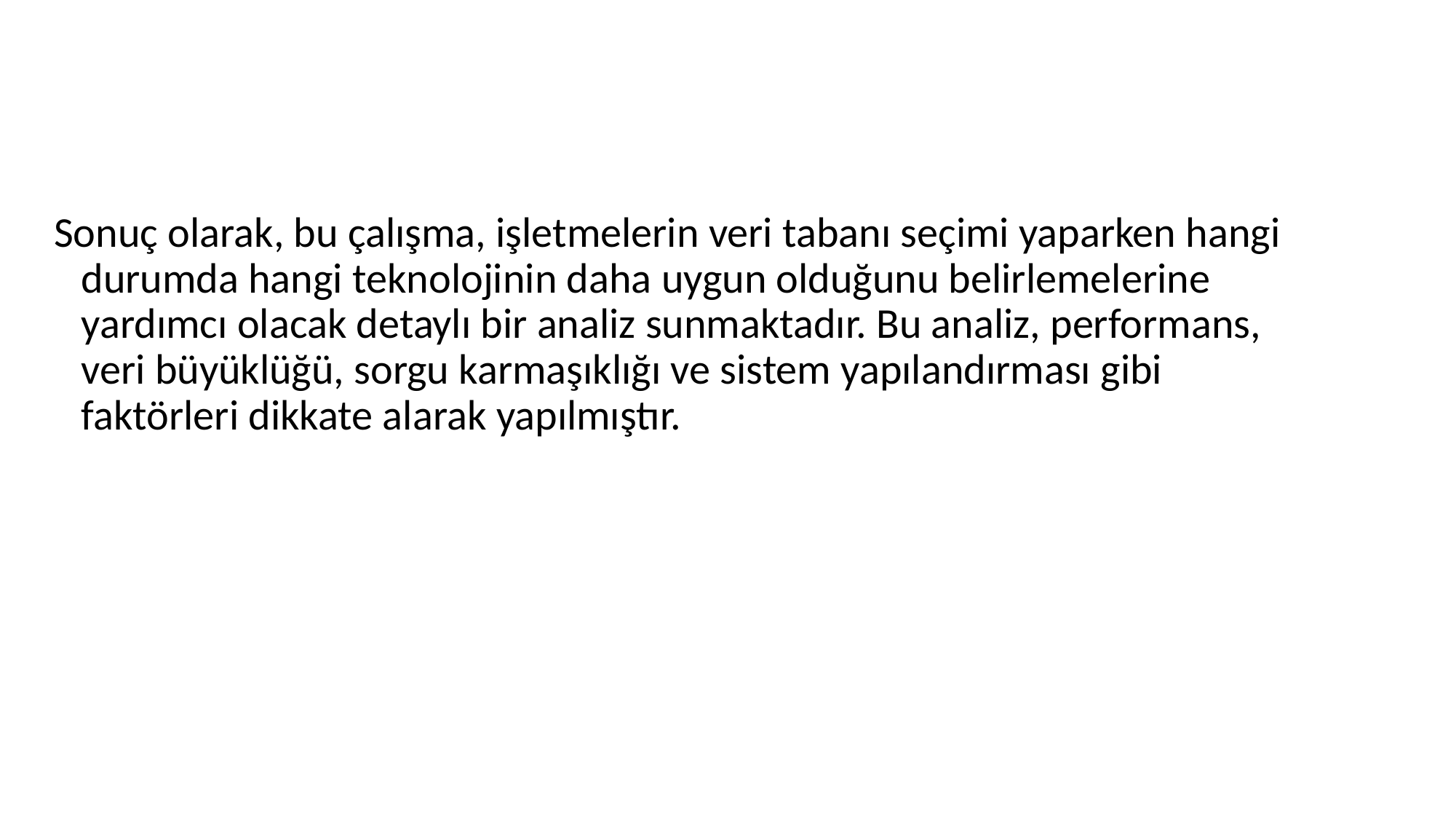

Sonuç olarak, bu çalışma, işletmelerin veri tabanı seçimi yaparken hangi durumda hangi teknolojinin daha uygun olduğunu belirlemelerine yardımcı olacak detaylı bir analiz sunmaktadır. Bu analiz, performans, veri büyüklüğü, sorgu karmaşıklığı ve sistem yapılandırması gibi faktörleri dikkate alarak yapılmıştır.